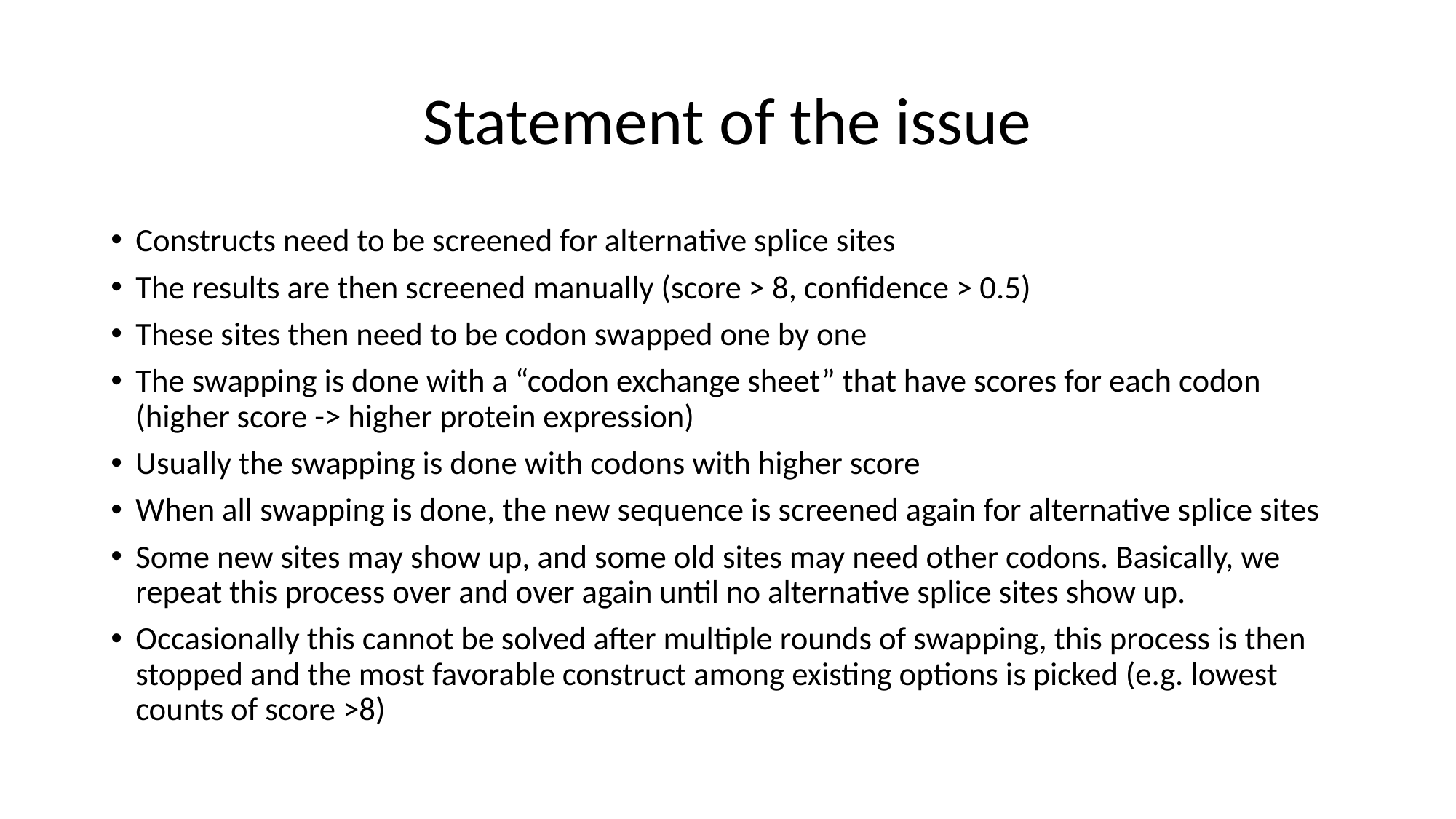

# Statement of the issue
Constructs need to be screened for alternative splice sites
The results are then screened manually (score > 8, confidence > 0.5)
These sites then need to be codon swapped one by one
The swapping is done with a “codon exchange sheet” that have scores for each codon (higher score -> higher protein expression)
Usually the swapping is done with codons with higher score
When all swapping is done, the new sequence is screened again for alternative splice sites
Some new sites may show up, and some old sites may need other codons. Basically, we repeat this process over and over again until no alternative splice sites show up.
Occasionally this cannot be solved after multiple rounds of swapping, this process is then stopped and the most favorable construct among existing options is picked (e.g. lowest counts of score >8)